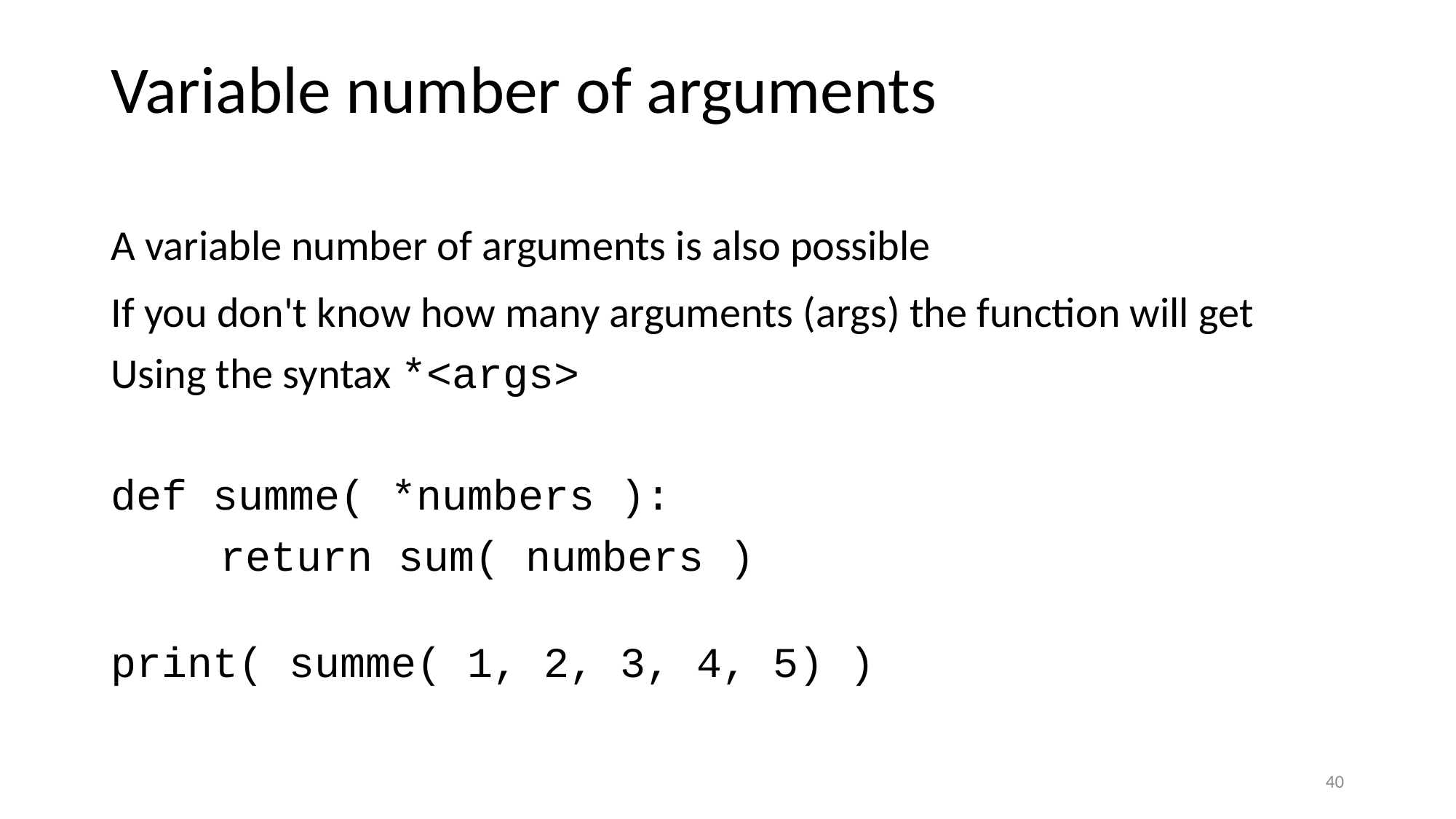

# Variable number of arguments

A variable number of arguments is also possible
If you don't know how many arguments (args) the function will get
Using the syntax *<args>

def summe( *numbers ):
	return sum( numbers )
print( summe( 1, 2, 3, 4, 5) )

40